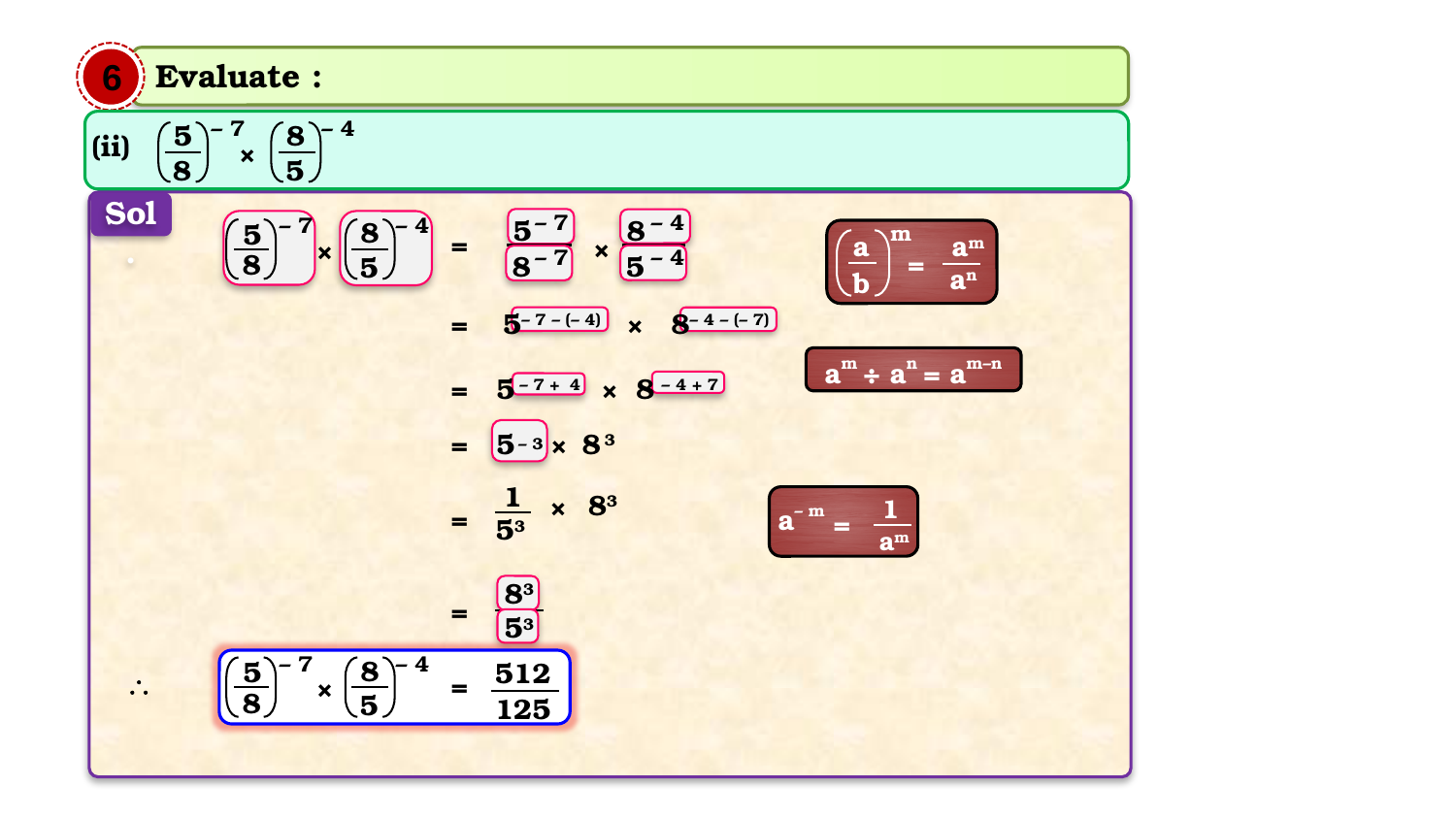

6

Evaluate :
– 7
– 4
5
8

×
8
5

(ii)
Sol.

– 7
– 4
– 7
– 4
8
5

×
8
5
5
8

m
a

b

=
am
an
=
×
– 7
– 4
8
5

=
5– 7 – (– 4)
×
8– 4 – (– 7)

am ÷ an = am–n

=
5
– 7 + 4
×
8
– 4 + 7

=
5
×
8
3

– 3
1
×
83
1

a– m
=
am
=
53
83

=
53

– 7
– 4
8
5

×
8
5
512

=
∴
125